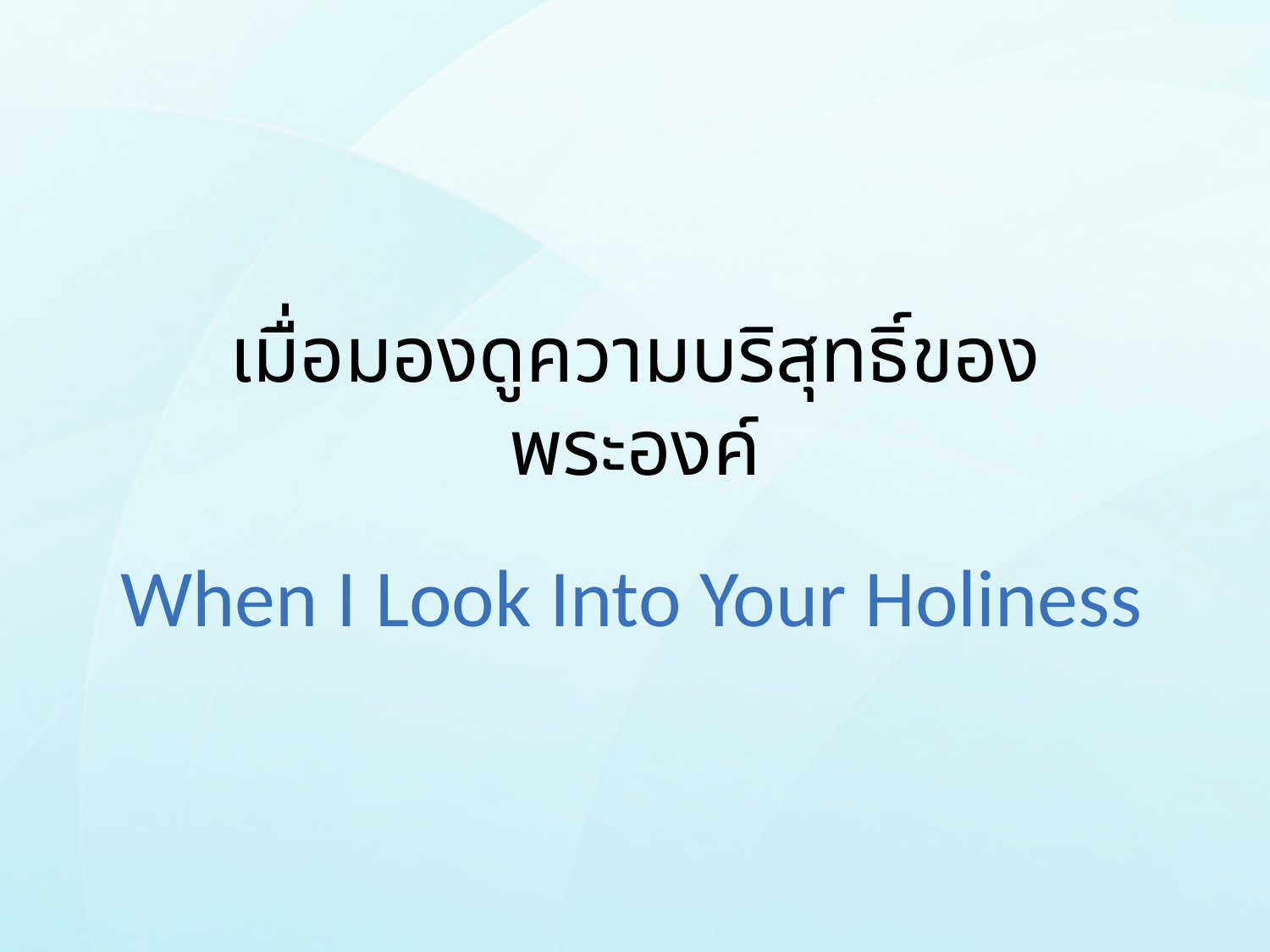

# เมื่อมองดูความบริสุทธิ์ของพระองค์
When I Look Into Your Holiness